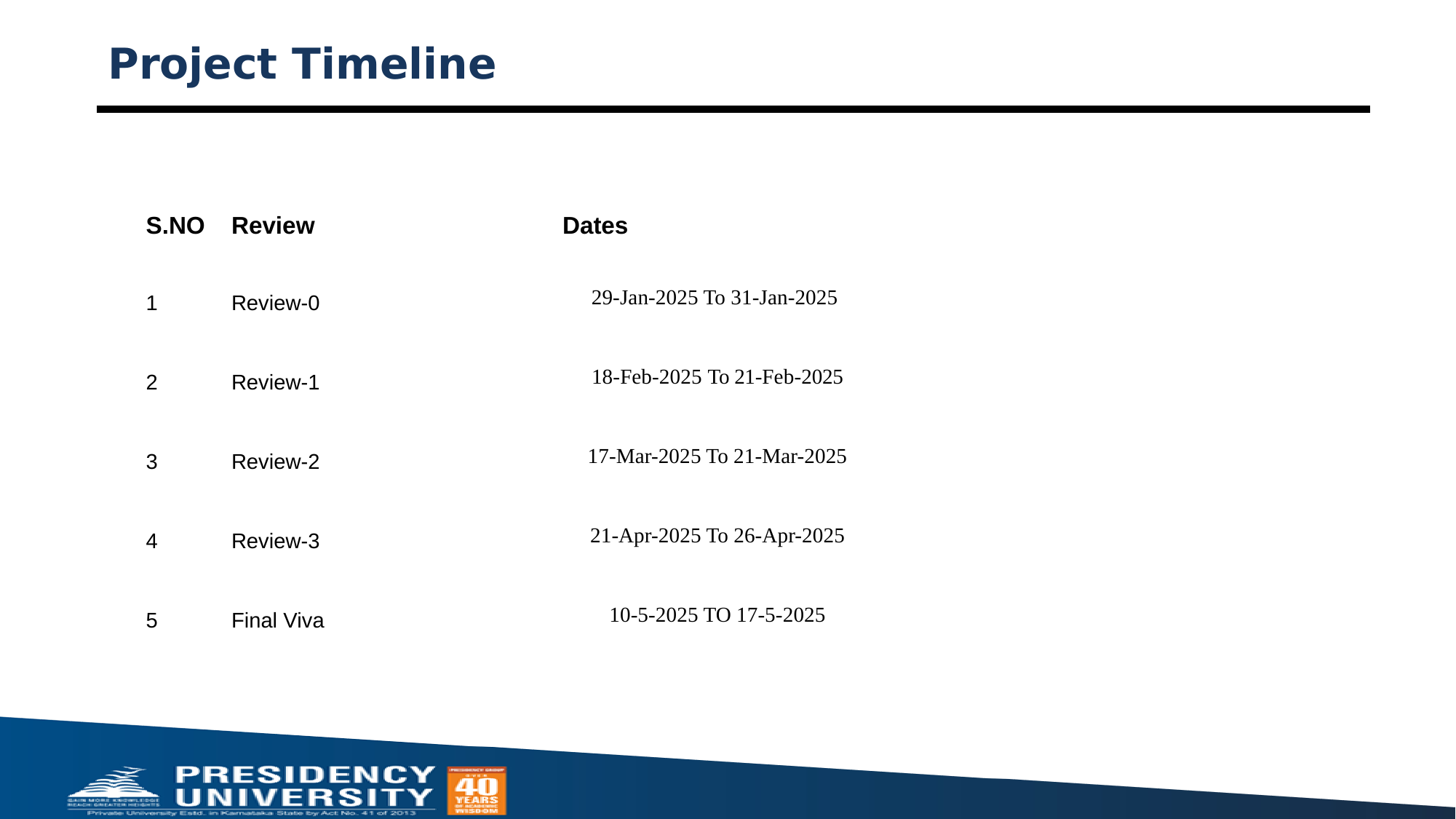

# Project Timeline

| S.NO | Review | Dates |
| --- | --- | --- |
| 1 | Review-0 | 29-Jan-2025 To 31-Jan-2025 |
| 2 | Review-1 | 18-Feb-2025 To 21-Feb-2025 |
| 3 | Review-2 | 17-Mar-2025 To 21-Mar-2025 |
| 4 | Review-3 | 21-Apr-2025 To 26-Apr-2025 |
| 5 | Final Viva | 10-5-2025 TO 17-5-2025 |